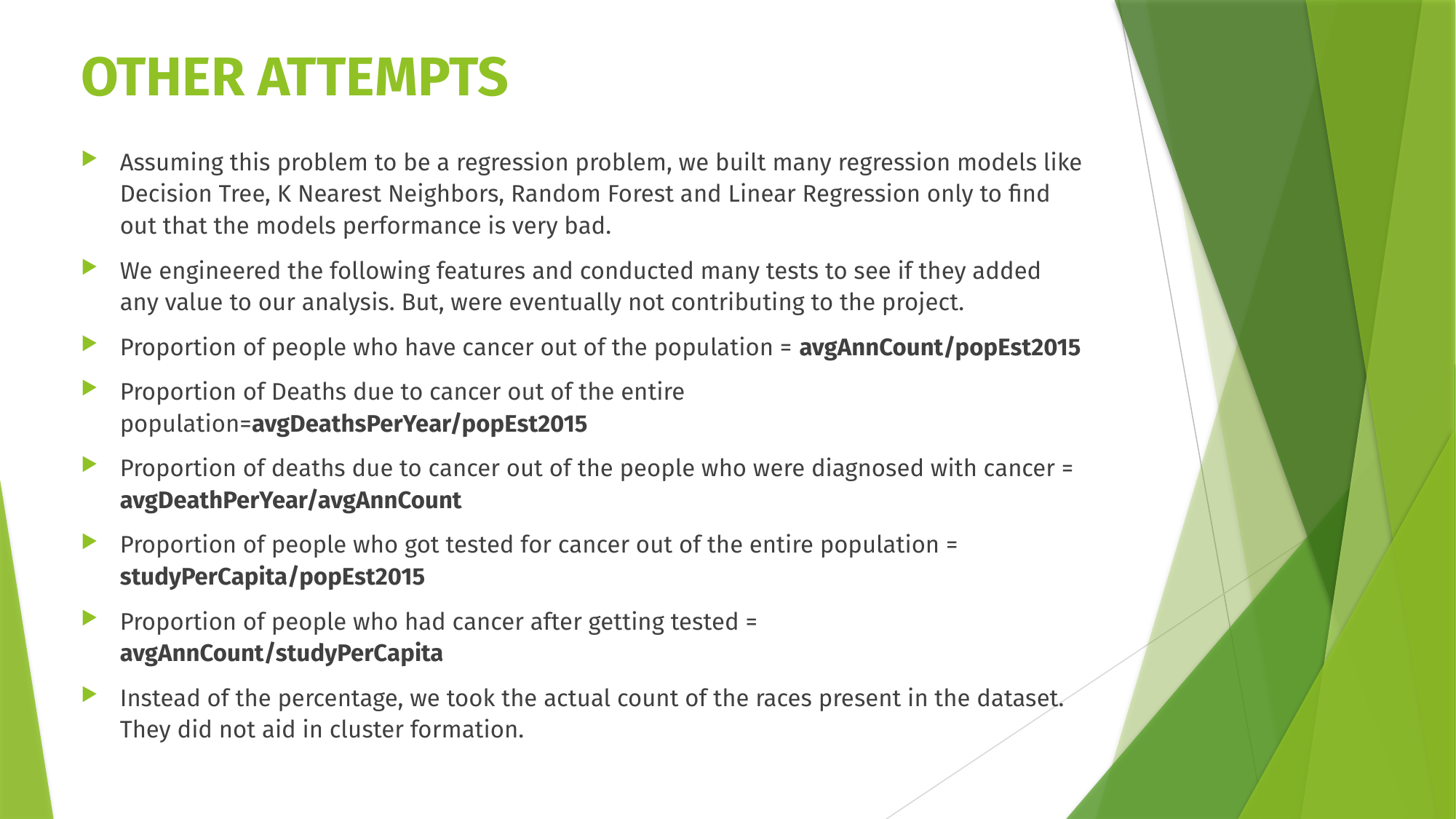

# OTHER ATTEMPTS
Assuming this problem to be a regression problem, we built many regression models like Decision Tree, K Nearest Neighbors, Random Forest and Linear Regression only to find out that the models performance is very bad.
We engineered the following features and conducted many tests to see if they added any value to our analysis. But, were eventually not contributing to the project.
Proportion of people who have cancer out of the population = avgAnnCount/popEst2015
Proportion of Deaths due to cancer out of the entire population=avgDeathsPerYear/popEst2015
Proportion of deaths due to cancer out of the people who were diagnosed with cancer = avgDeathPerYear/avgAnnCount
Proportion of people who got tested for cancer out of the entire population = studyPerCapita/popEst2015
Proportion of people who had cancer after getting tested = avgAnnCount/studyPerCapita
Instead of the percentage, we took the actual count of the races present in the dataset. They did not aid in cluster formation.